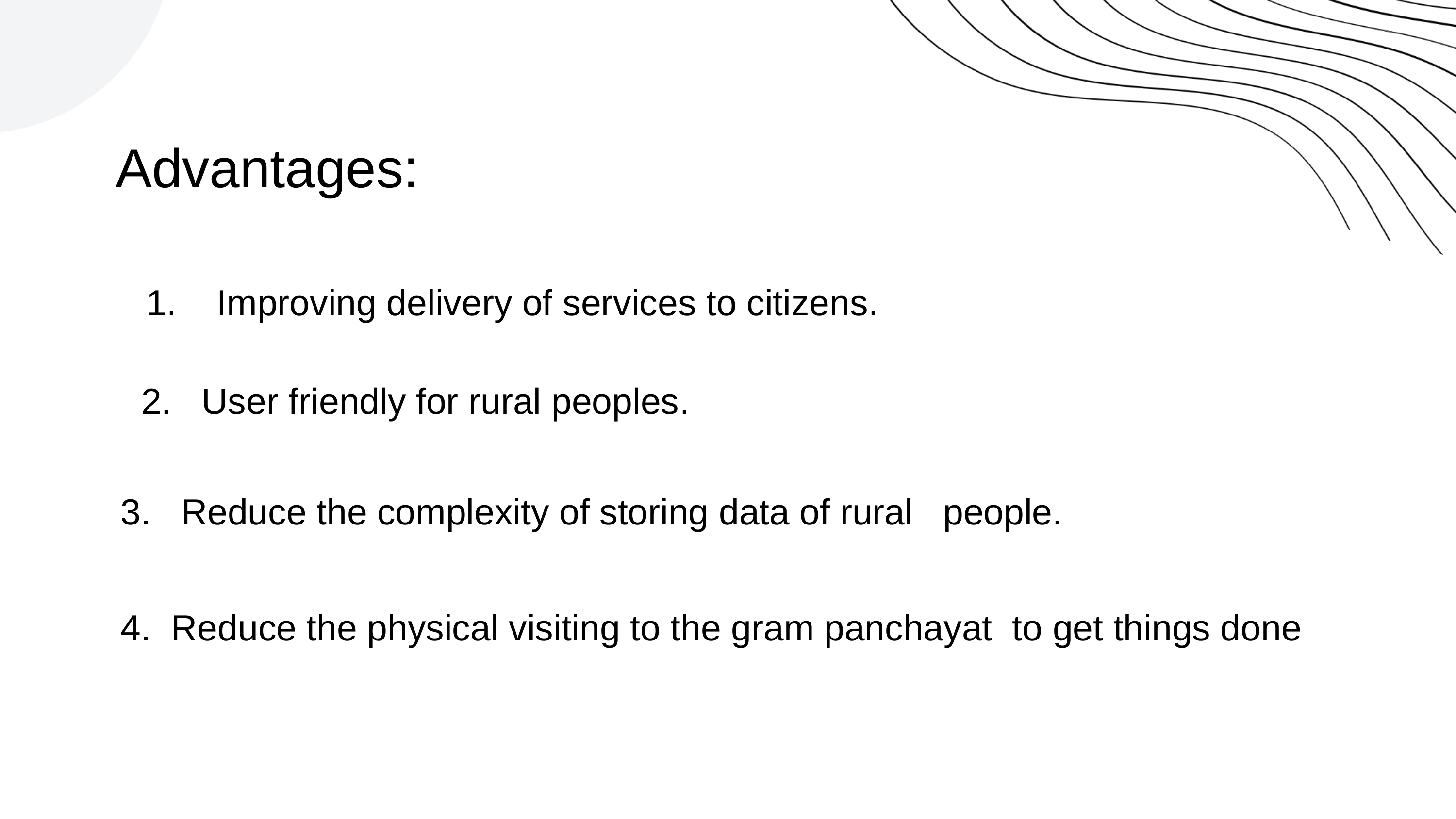

Advantages:
1.    Improving delivery of services to citizens.

2.   User friendly for rural peoples.

3.   Reduce the complexity of storing data of rural   people.

4.  Reduce the physical visiting to the gram panchayat  to get things done